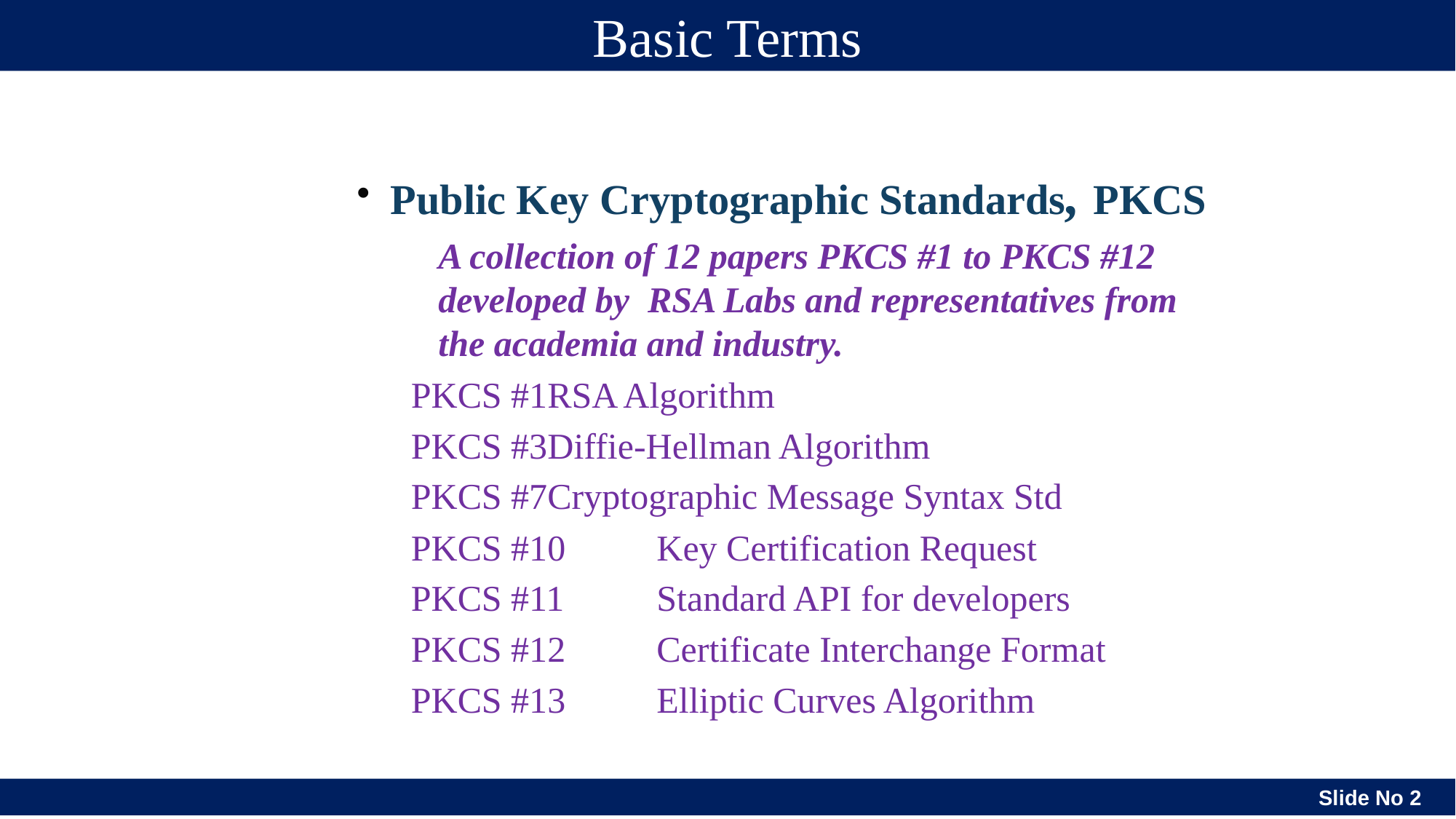

# Basic Terms
Public Key Cryptographic Standards, PKCS
	A collection of 12 papers PKCS #1 to PKCS #12 developed by  RSA Labs and representatives from the academia and industry.
PKCS #1	RSA Algorithm
PKCS #3	Diffie-Hellman Algorithm
PKCS #7	Cryptographic Message Syntax Std
PKCS #10	Key Certification Request
PKCS #11	Standard API for developers
PKCS #12	Certificate Interchange Format
PKCS #13	Elliptic Curves Algorithm